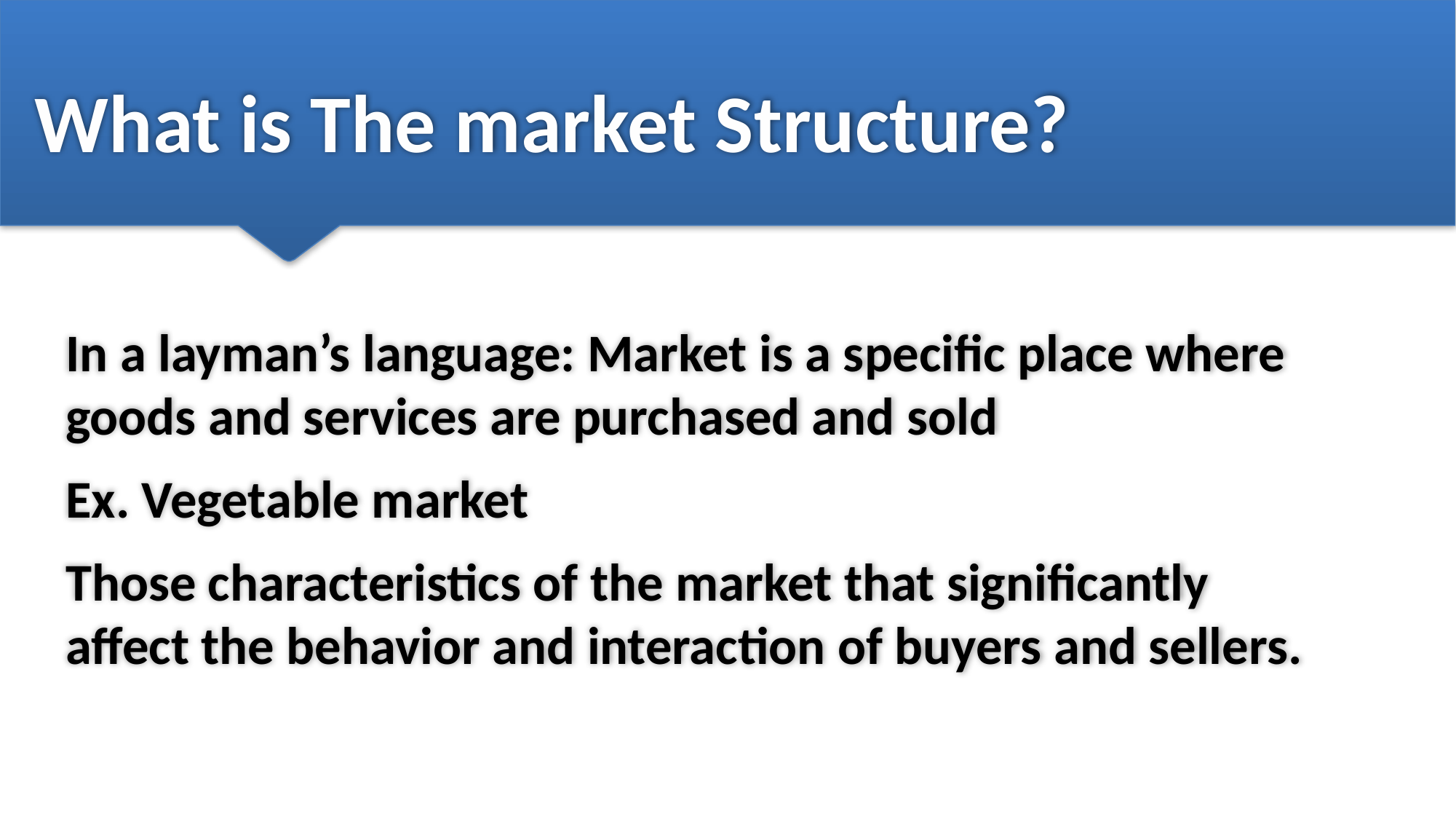

# What is The market Structure?
In a layman’s language: Market is a specific place where goods and services are purchased and sold
Ex. Vegetable market
Those characteristics of the market that significantly affect the behavior and interaction of buyers and sellers.